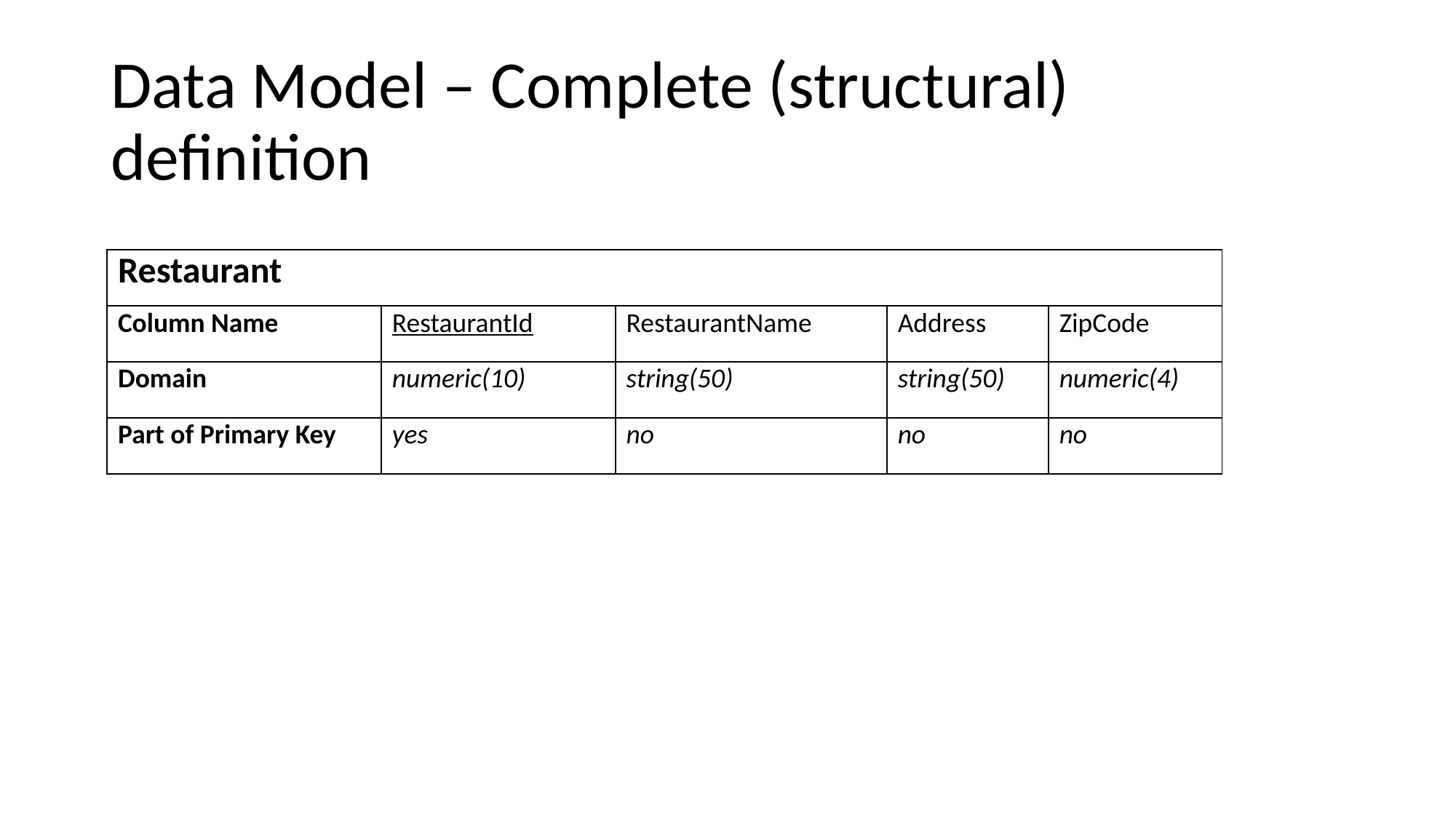

# Data Model – Complete (structural) definition
| Restaurant |  |  |  |  |
| --- | --- | --- | --- | --- |
| Column Name | RestaurantId | RestaurantName | Address | ZipCode |
| Domain | numeric(10) | string(50) | string(50) | numeric(4) |
| Part of Primary Key | yes | no | no | no |